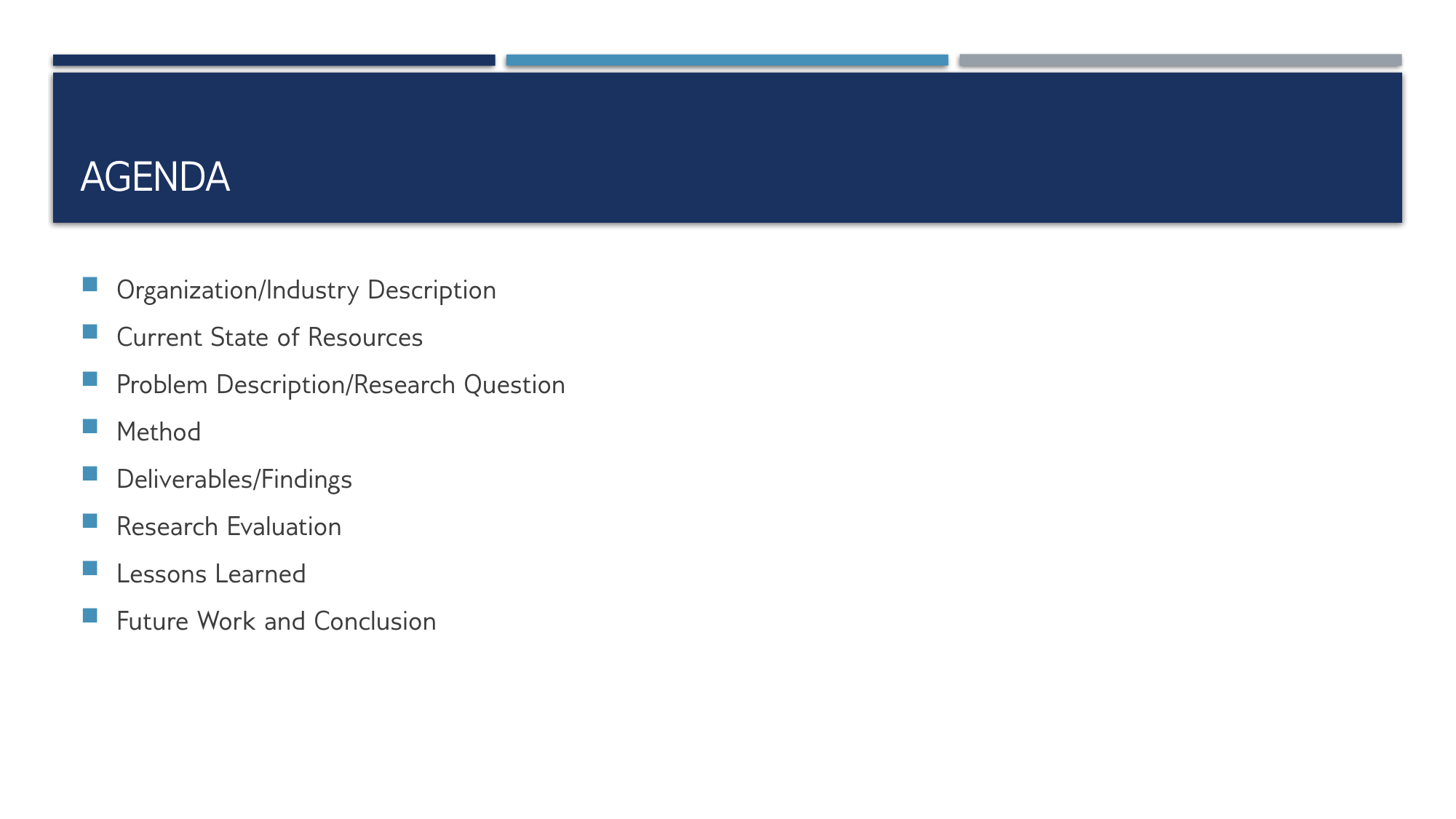

# Agenda
Organization/Industry Description
Current State of Resources
Problem Description/Research Question
Method
Deliverables/Findings
Research Evaluation
Lessons Learned
Future Work and Conclusion